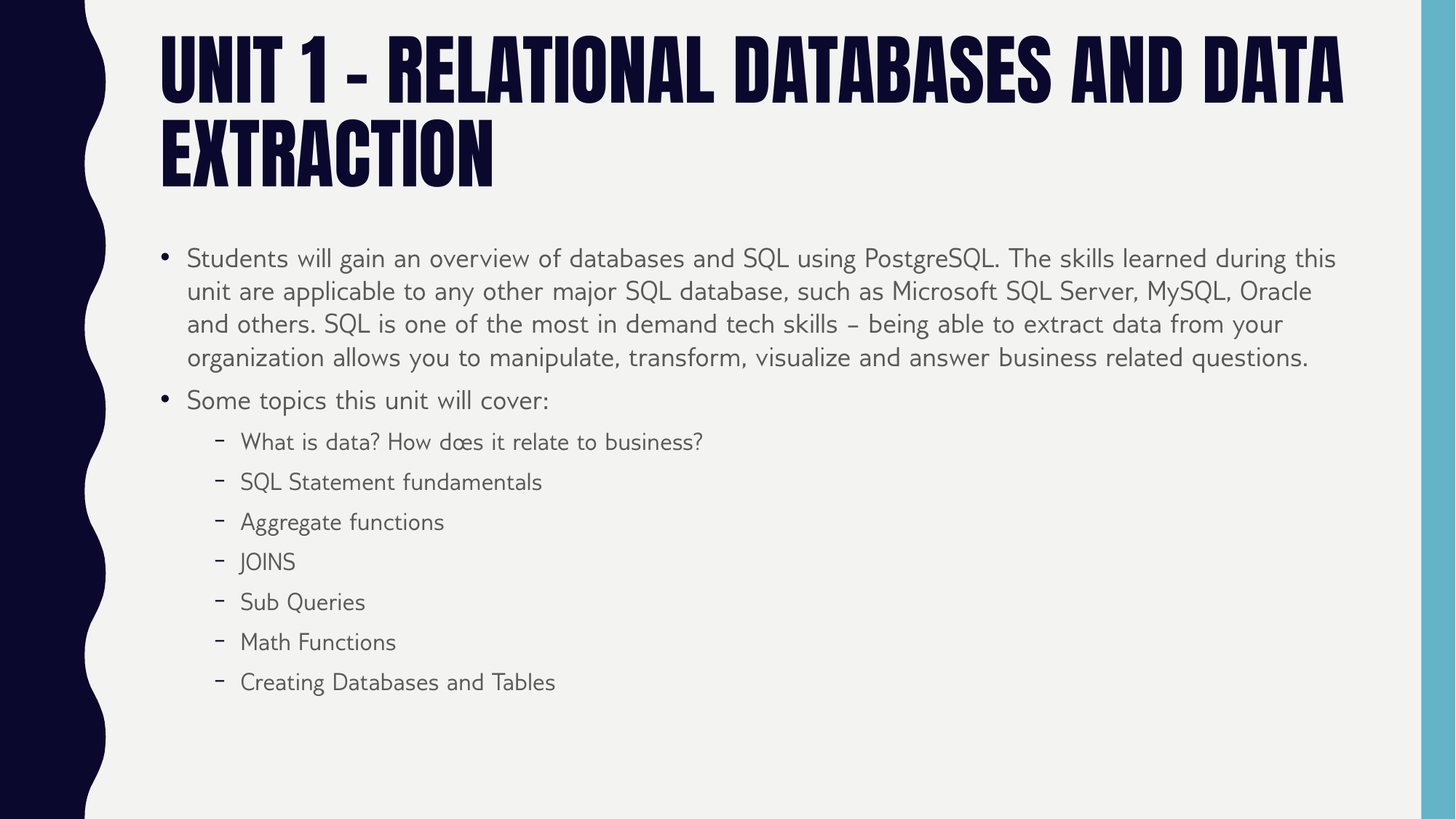

# UNIT 1 - RELATIONAL DATABASES AND DATA EXTRACTION
Students will gain an overview of databases and SQL using PostgreSQL. The skills learned during this unit are applicable to any other major SQL database, such as Microsoft SQL Server, MySQL, Oracle and others. SQL is one of the most in demand tech skills – being able to extract data from your organization allows you to manipulate, transform, visualize and answer business related questions.
Some topics this unit will cover:
What is data? How does it relate to business?
SQL Statement fundamentals
Aggregate functions
JOINS
Sub Queries
Math Functions
Creating Databases and Tables